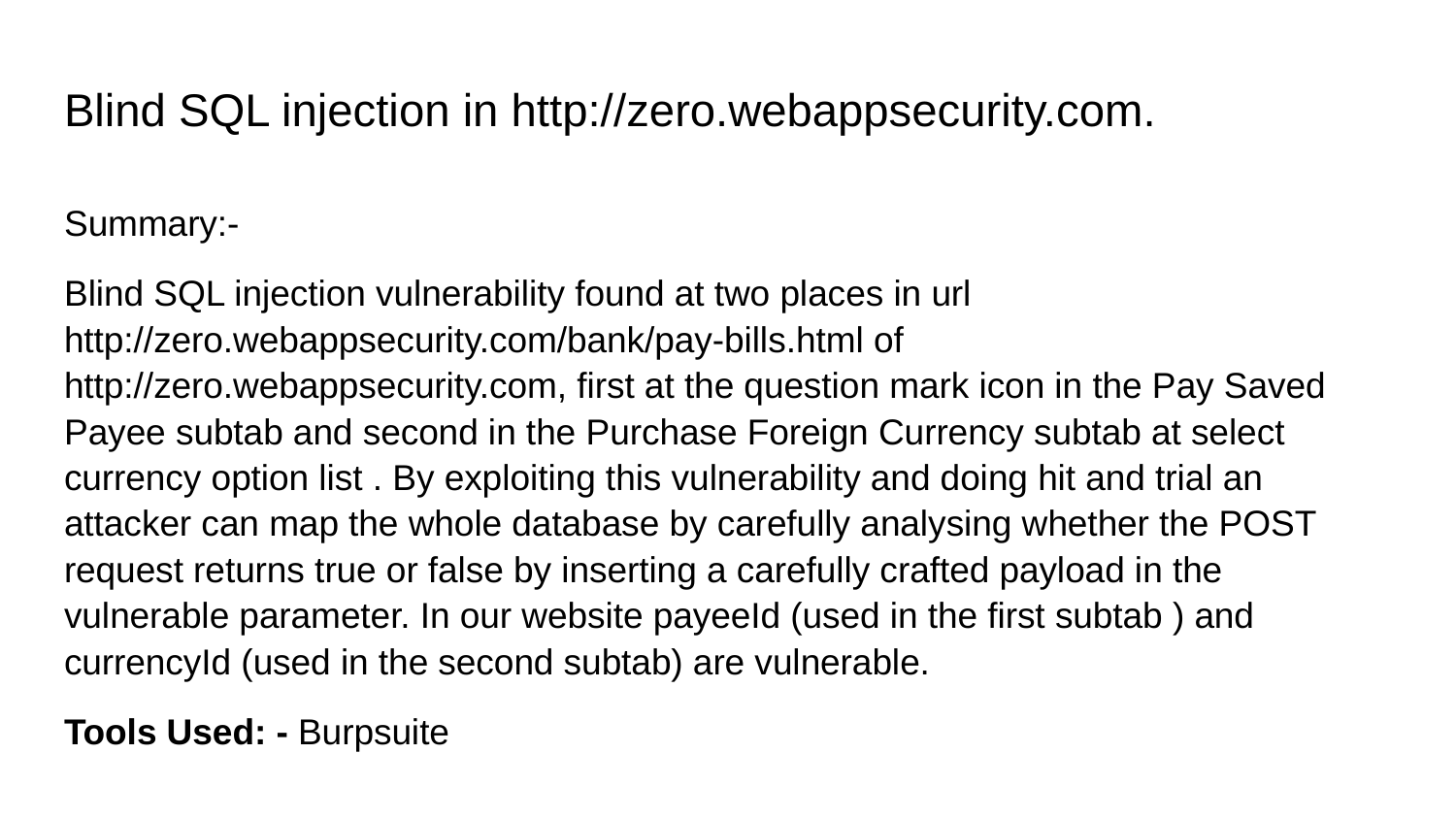

# Blind SQL injection in http://zero.webappsecurity.com.
Summary:-
Blind SQL injection vulnerability found at two places in url http://zero.webappsecurity.com/bank/pay-bills.html of http://zero.webappsecurity.com, first at the question mark icon in the Pay Saved Payee subtab and second in the Purchase Foreign Currency subtab at select currency option list . By exploiting this vulnerability and doing hit and trial an attacker can map the whole database by carefully analysing whether the POST request returns true or false by inserting a carefully crafted payload in the vulnerable parameter. In our website payeeId (used in the first subtab ) and currencyId (used in the second subtab) are vulnerable.
Tools Used: - Burpsuite